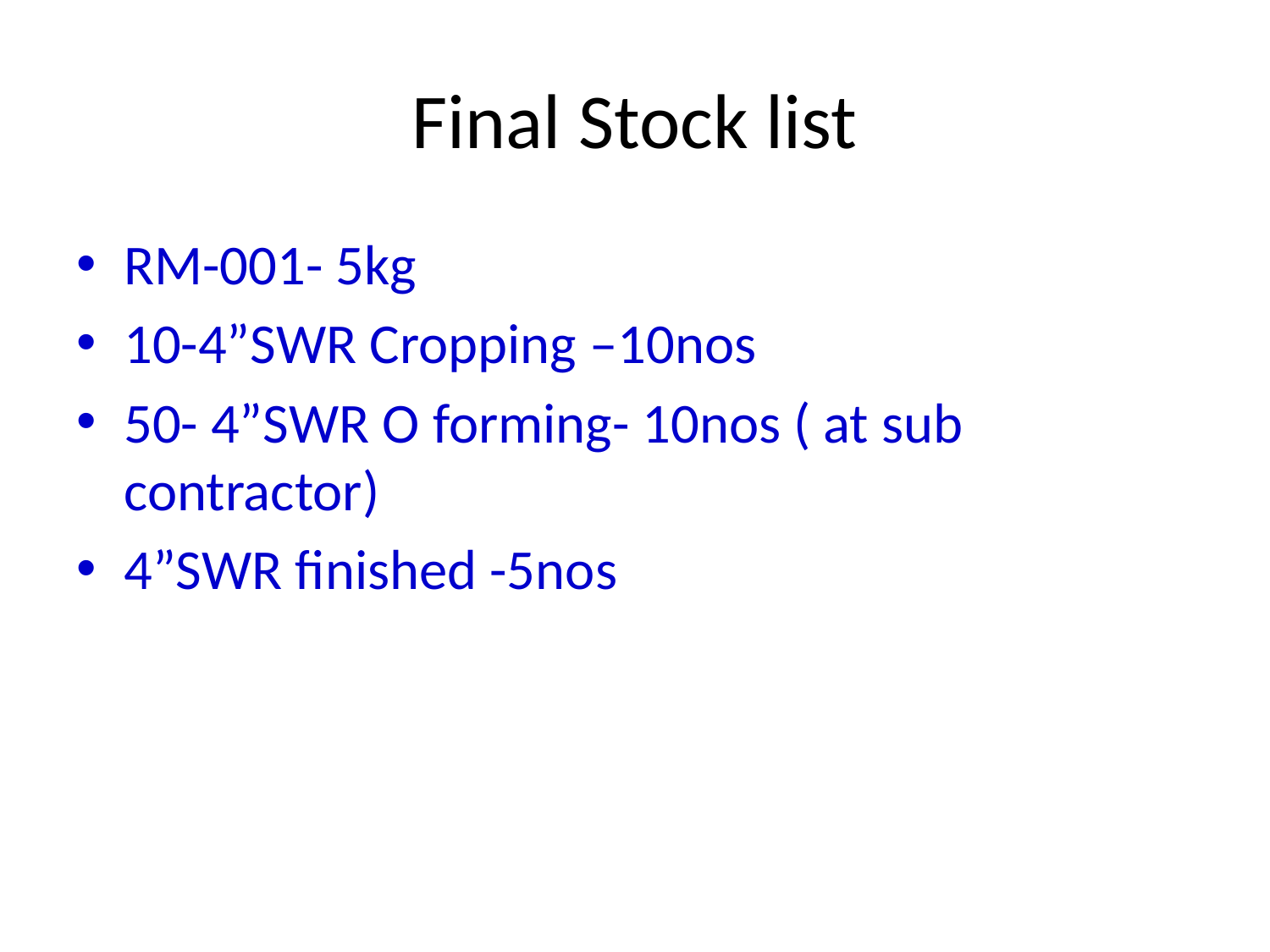

# Final Stock list
RM-001- 5kg
10-4”SWR Cropping –10nos
50- 4”SWR O forming- 10nos ( at sub contractor)
4”SWR finished -5nos